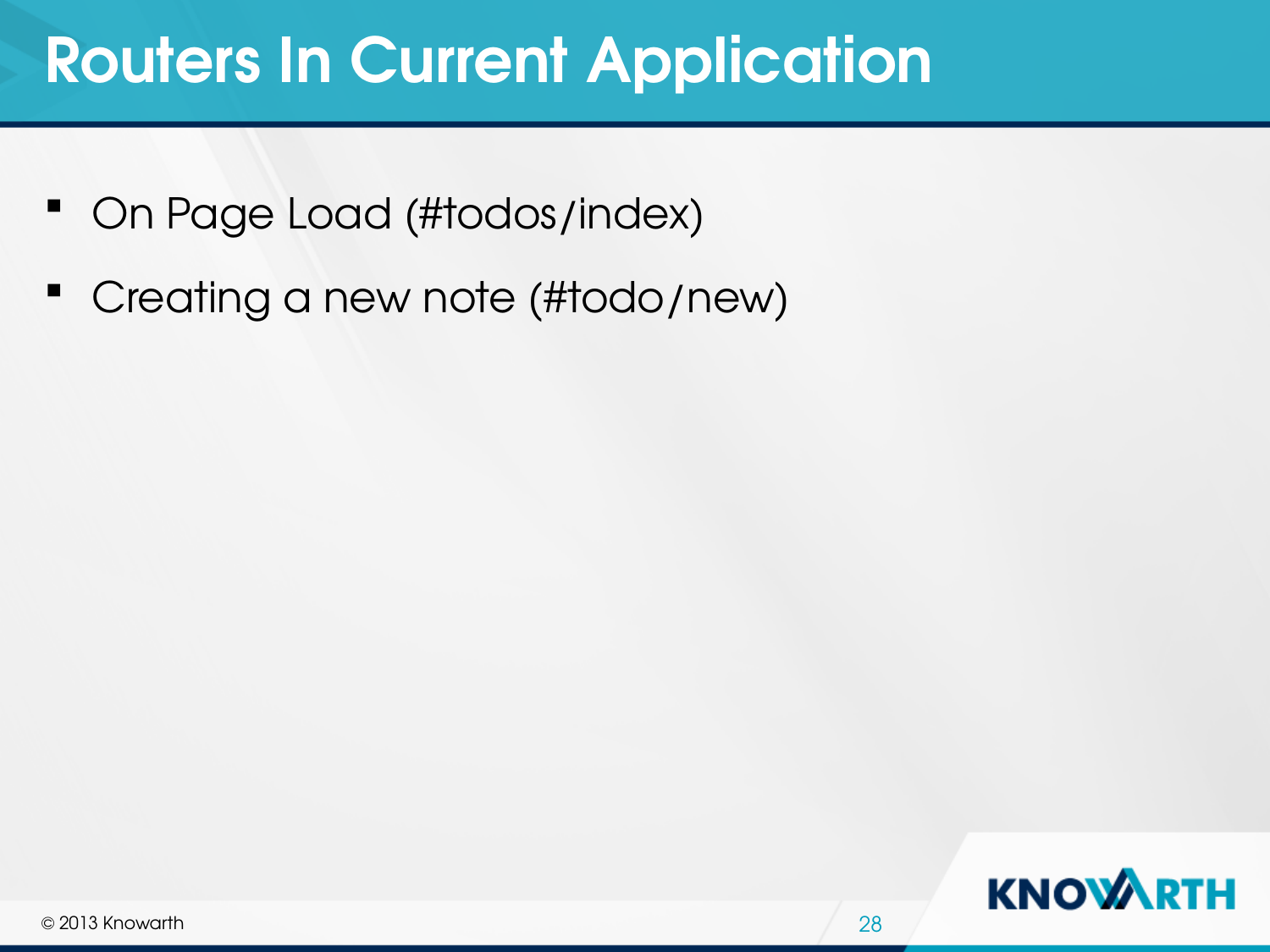

# Routers In Current Application
On Page Load (#todos/index)
Creating a new note (#todo/new)

28
© 2013 Knowarth